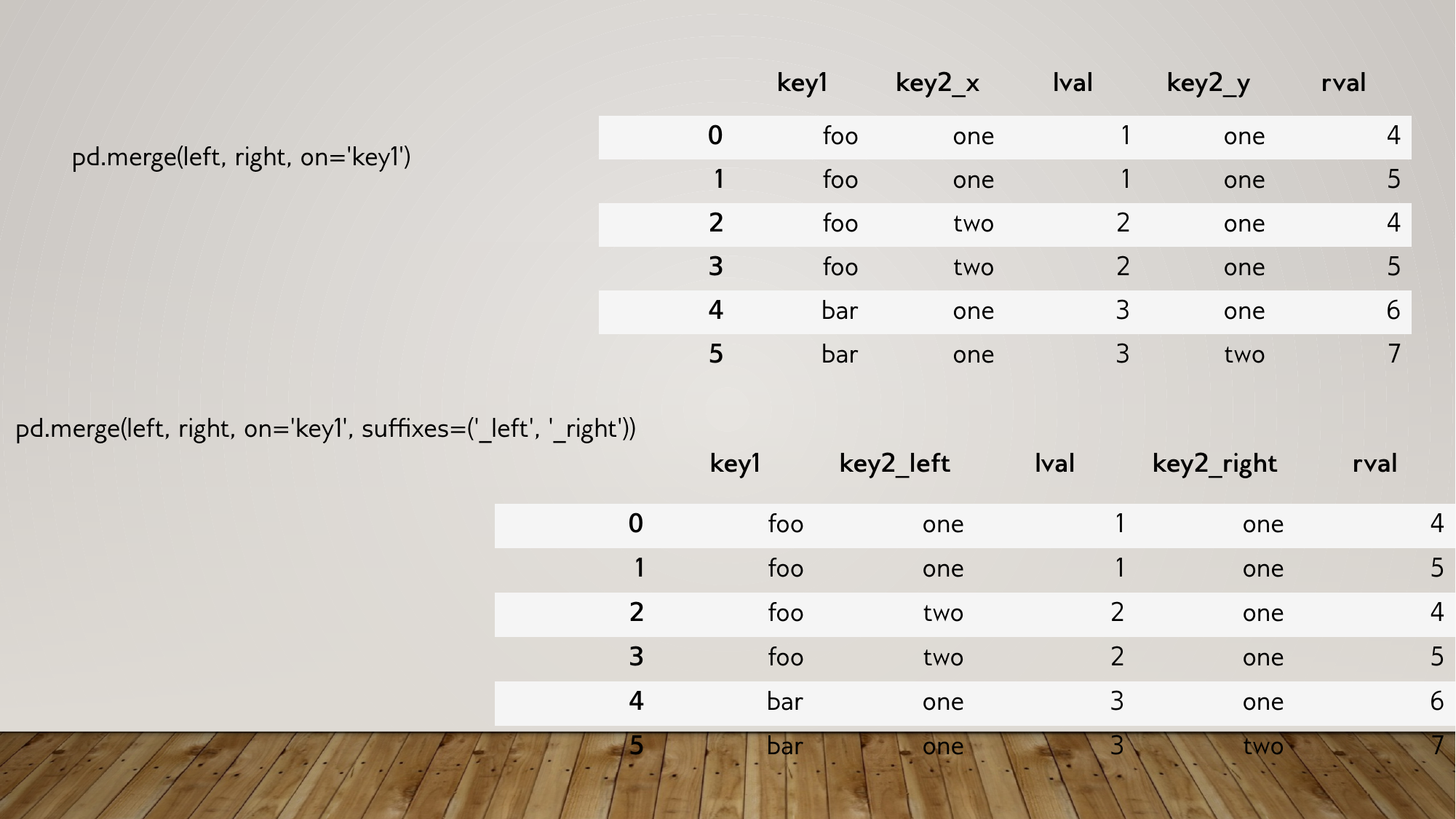

|  | key1 | key2\_x | lval | key2\_y | rval |
| --- | --- | --- | --- | --- | --- |
| 0 | foo | one | 1 | one | 4 |
| 1 | foo | one | 1 | one | 5 |
| 2 | foo | two | 2 | one | 4 |
| 3 | foo | two | 2 | one | 5 |
| 4 | bar | one | 3 | one | 6 |
| 5 | bar | one | 3 | two | 7 |
pd.merge(left, right, on='key1')
pd.merge(left, right, on='key1', suffixes=('_left', '_right'))
|  | key1 | key2\_left | lval | key2\_right | rval |
| --- | --- | --- | --- | --- | --- |
| 0 | foo | one | 1 | one | 4 |
| 1 | foo | one | 1 | one | 5 |
| 2 | foo | two | 2 | one | 4 |
| 3 | foo | two | 2 | one | 5 |
| 4 | bar | one | 3 | one | 6 |
| 5 | bar | one | 3 | two | 7 |